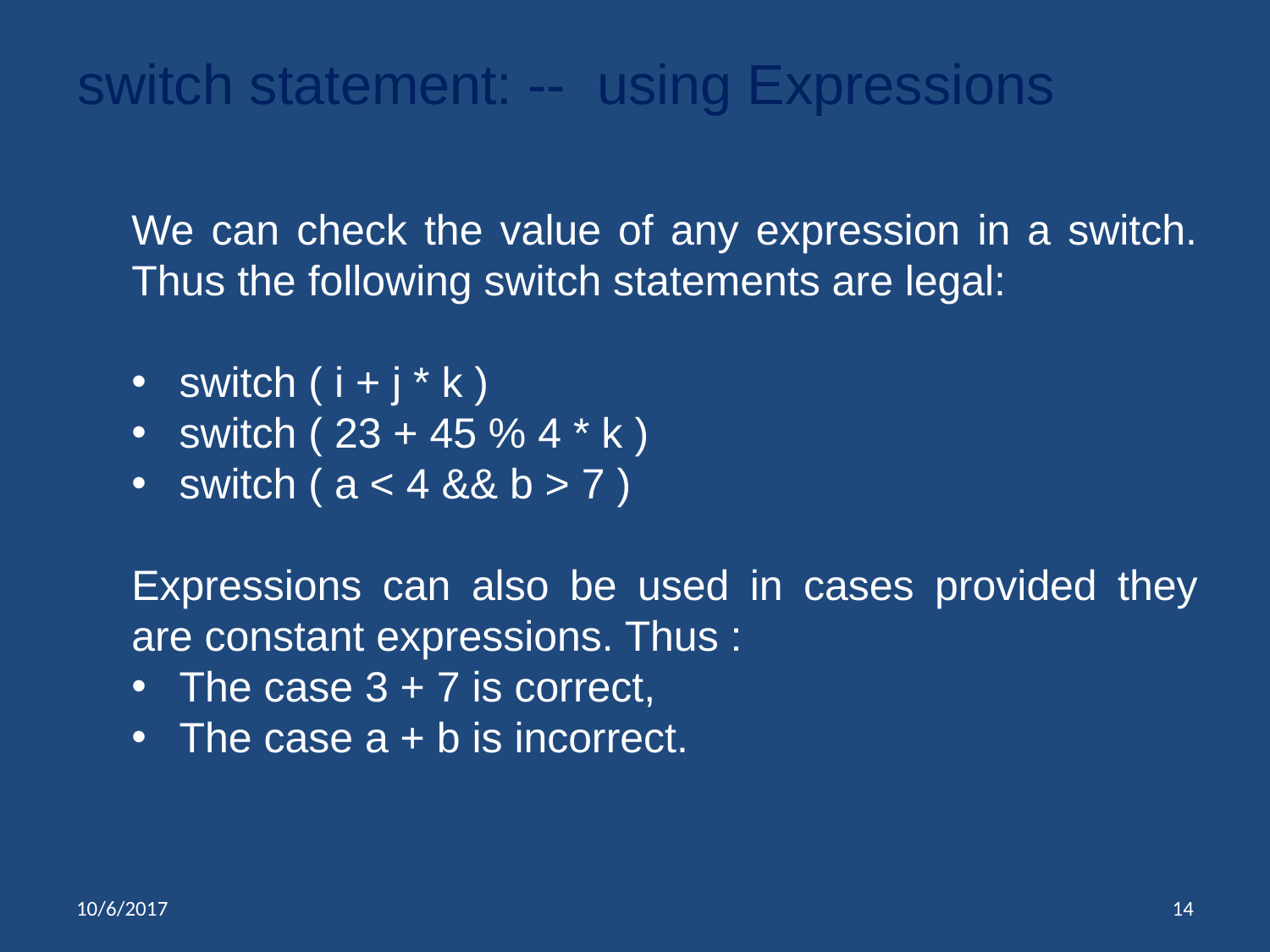

switch statement: --  using Expressions

We can check the value of any expression in a switch. Thus the following switch statements are legal:

switch ( i + j * k )
switch ( 23 + 45 % 4 * k )
switch ( a < 4 && b > 7 )

Expressions can also be used in cases provided they are constant expressions. Thus :
The case 3 + 7 is correct,
The case a + b is incorrect.
10/6/2017
14